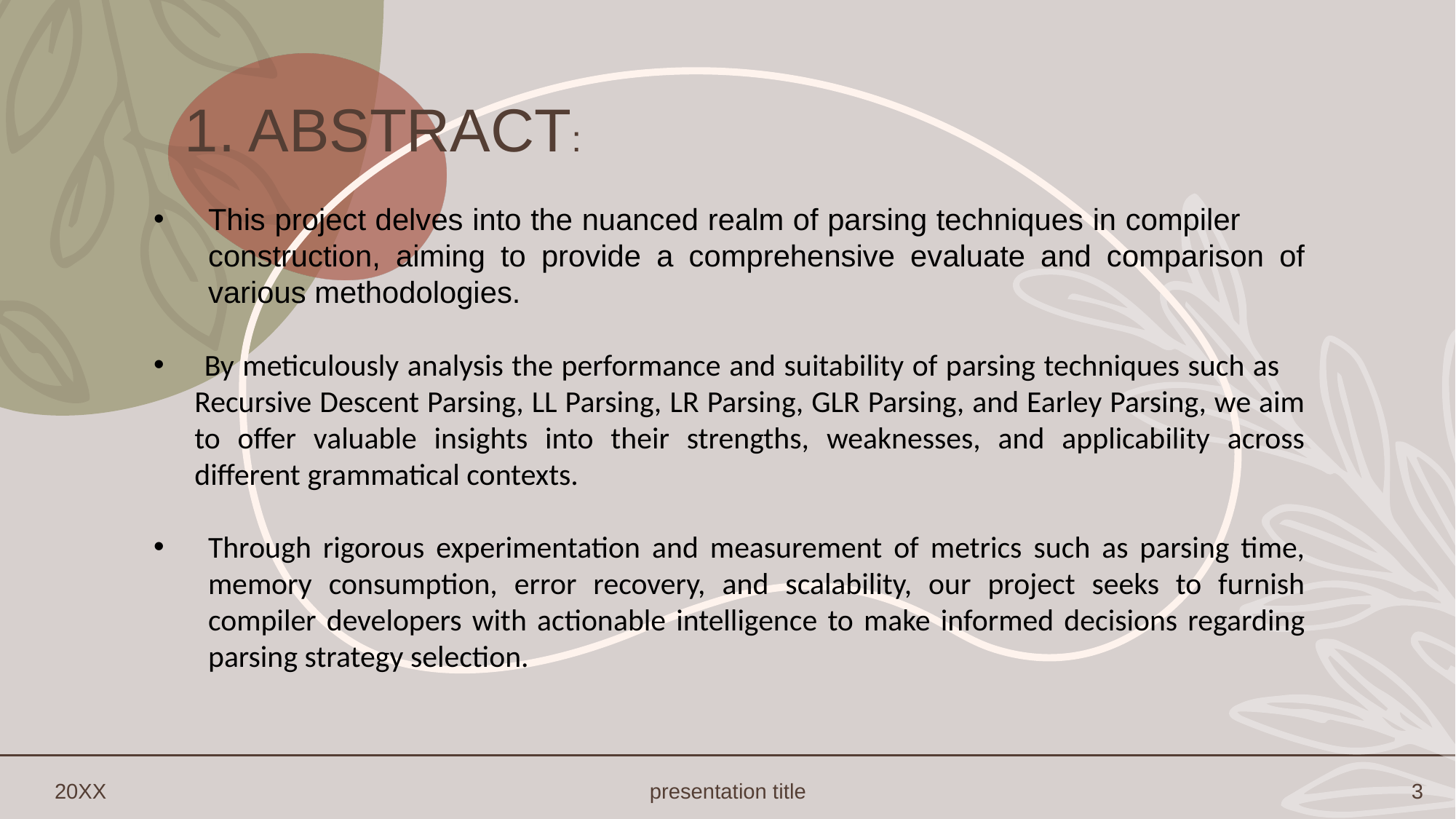

# 1. Abstract:
This project delves into the nuanced realm of parsing techniques in compiler        construction, aiming to provide a comprehensive evaluate and comparison of various methodologies.

 By meticulously analysis the performance and suitability of parsing techniques such as    Recursive Descent Parsing, LL Parsing, LR Parsing, GLR Parsing, and Earley Parsing, we aim to offer valuable insights into their strengths, weaknesses, and applicability across different grammatical contexts.

Through rigorous experimentation and measurement of metrics such as parsing time, memory consumption, error recovery, and scalability, our project seeks to furnish compiler developers with actionable intelligence to make informed decisions regarding parsing strategy selection.
20XX
presentation title
3